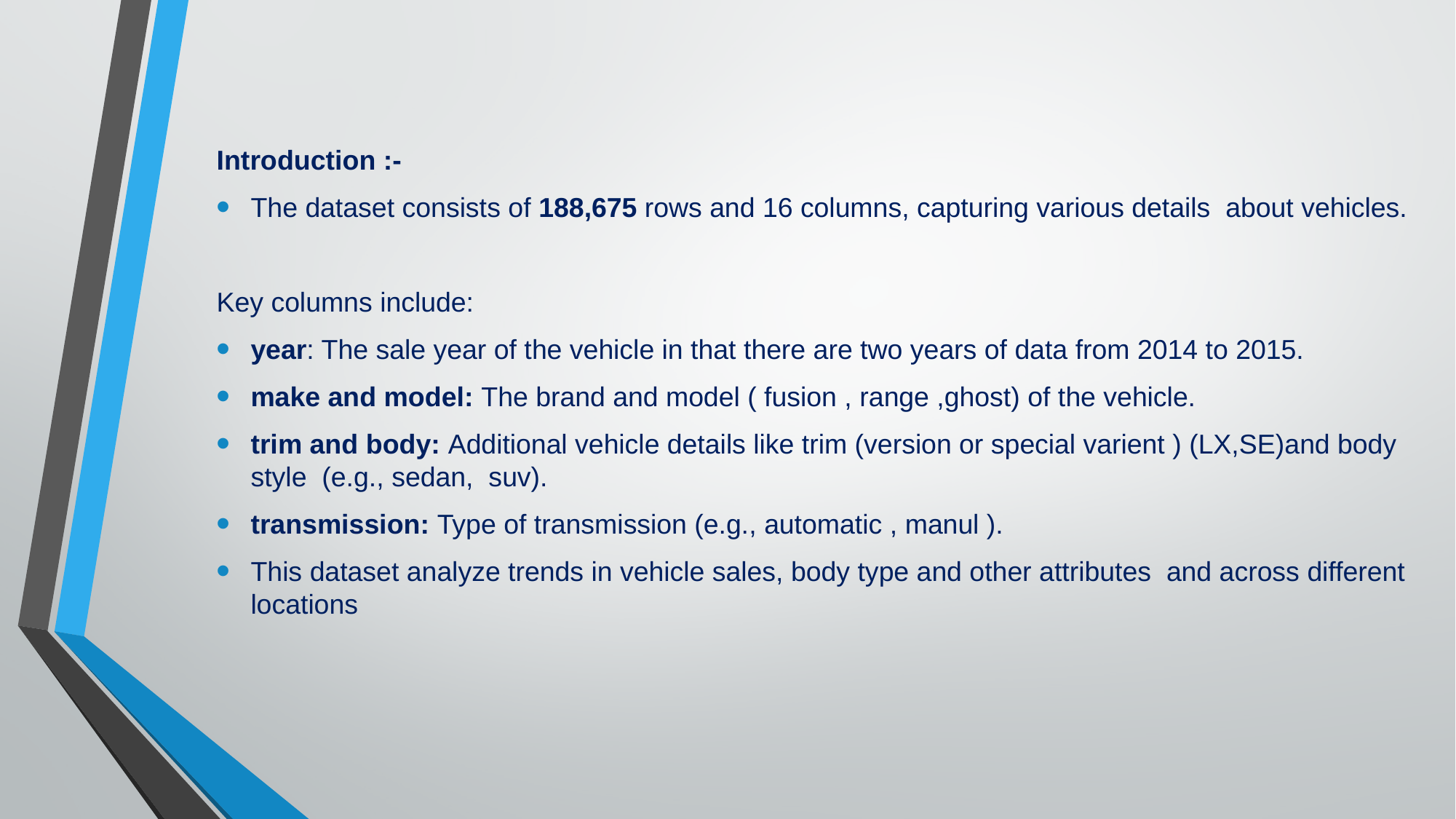

Introduction :-
The dataset consists of 188,675 rows and 16 columns, capturing various details  about vehicles.

Key columns include:
year: The sale year of the vehicle in that there are two years of data from 2014 to 2015.
make and model: The brand and model ( fusion , range ,ghost) of the vehicle.
trim and body: Additional vehicle details like trim (version or special varient ) (LX,SE)and body style  (e.g., sedan,  suv).
transmission: Type of transmission (e.g., automatic , manul ).
This dataset analyze trends in vehicle sales, body type and other attributes  and across different locations